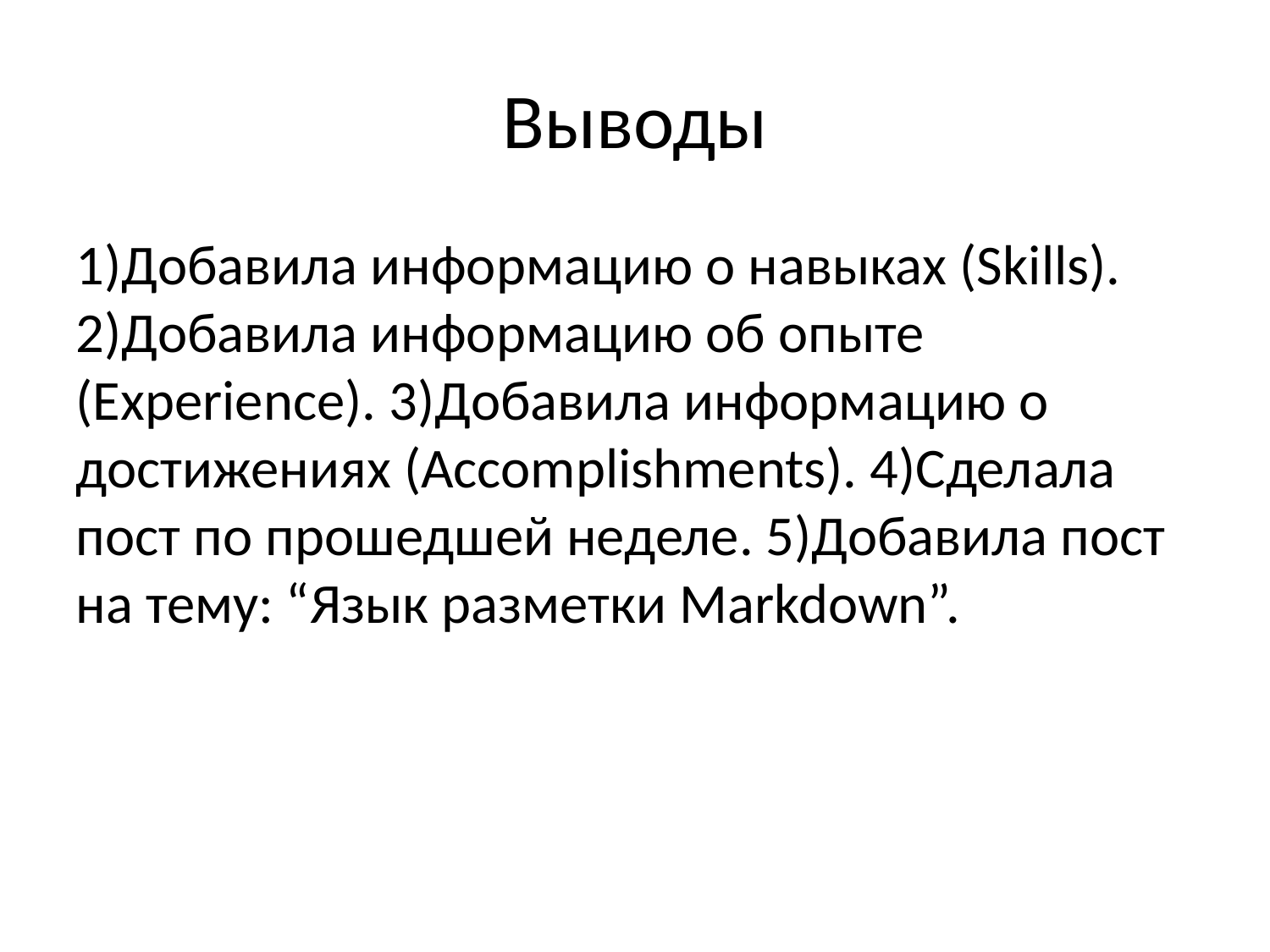

# Выводы
1)Добавила информацию о навыках (Skills). 2)Добавила информацию об опыте (Experience). 3)Добавила информацию о достижениях (Accomplishments). 4)Сделала пост по прошедшей неделе. 5)Добавила пост на тему: “Язык разметки Markdown”.